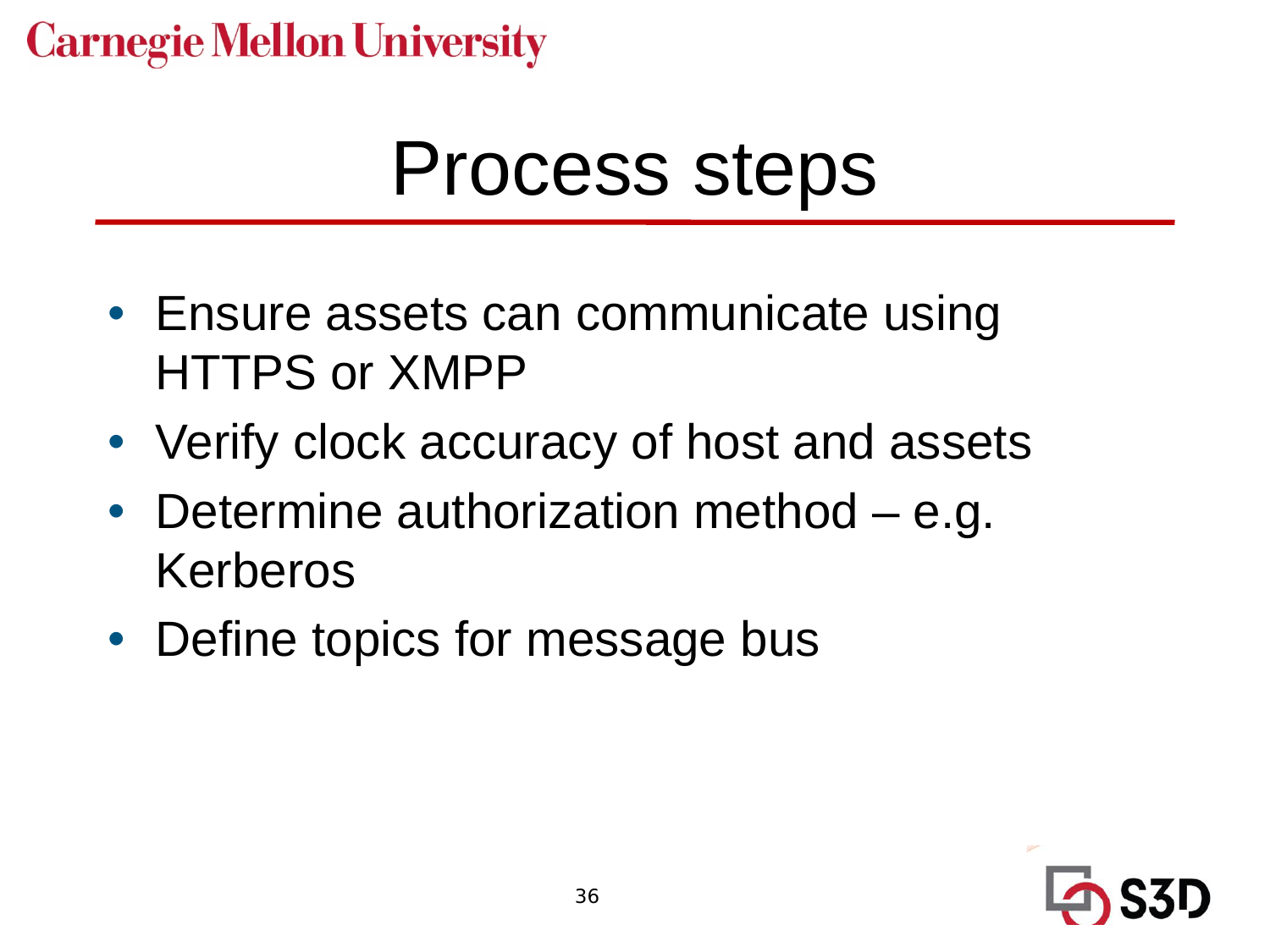

# Process steps
Ensure assets can communicate using HTTPS or XMPP
Verify clock accuracy of host and assets
Determine authorization method – e.g. Kerberos
Define topics for message bus